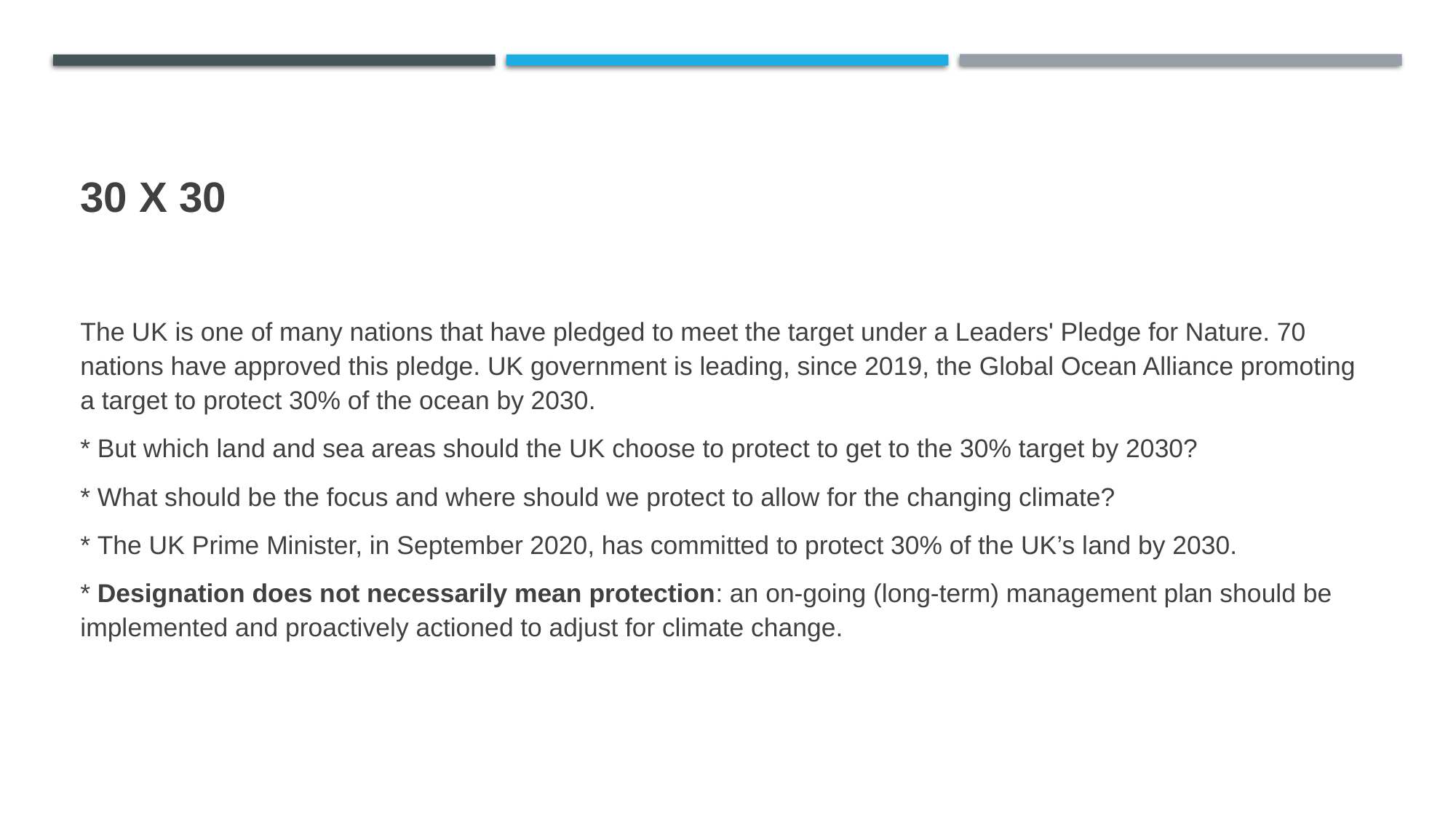

# 30 x 30
The UK is one of many nations that have pledged to meet the target under a Leaders' Pledge for Nature. 70 nations have approved this pledge. UK government is leading, since 2019, the Global Ocean Alliance promoting a target to protect 30% of the ocean by 2030.
* But which land and sea areas should the UK choose to protect to get to the 30% target by 2030?
* What should be the focus and where should we protect to allow for the changing climate?
* The UK Prime Minister, in September 2020, has committed to protect 30% of the UK’s land by 2030.
* Designation does not necessarily mean protection: an on-going (long-term) management plan should be implemented and proactively actioned to adjust for climate change.